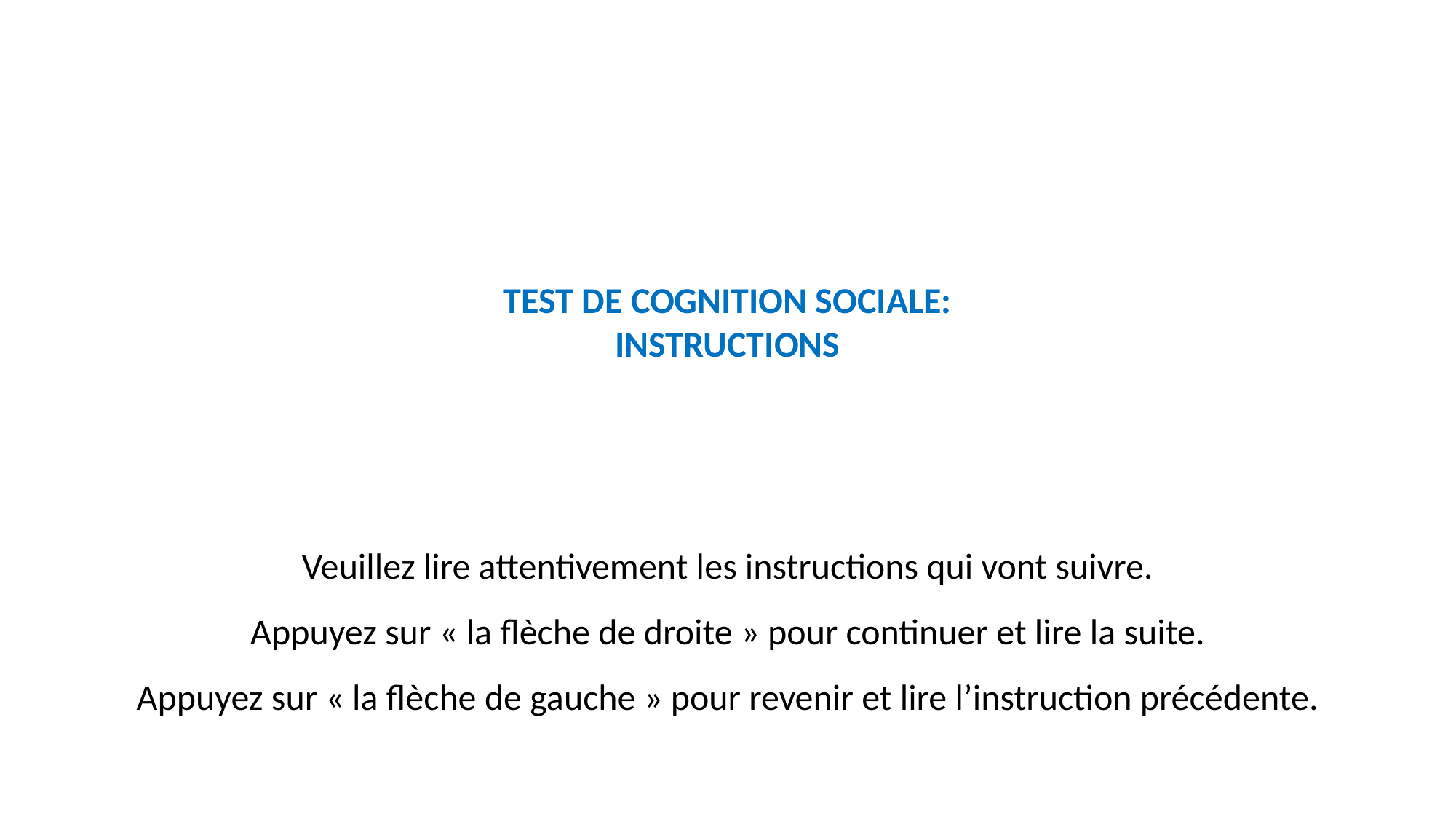

TEST DE COGNITION SOCIALE:
INSTRUCTIONS

Veuillez lire attentivement les instructions qui vont suivre.
Appuyez sur « la flèche de droite » pour continuer et lire la suite.
Appuyez sur « la flèche de gauche » pour revenir et lire l’instruction précédente.